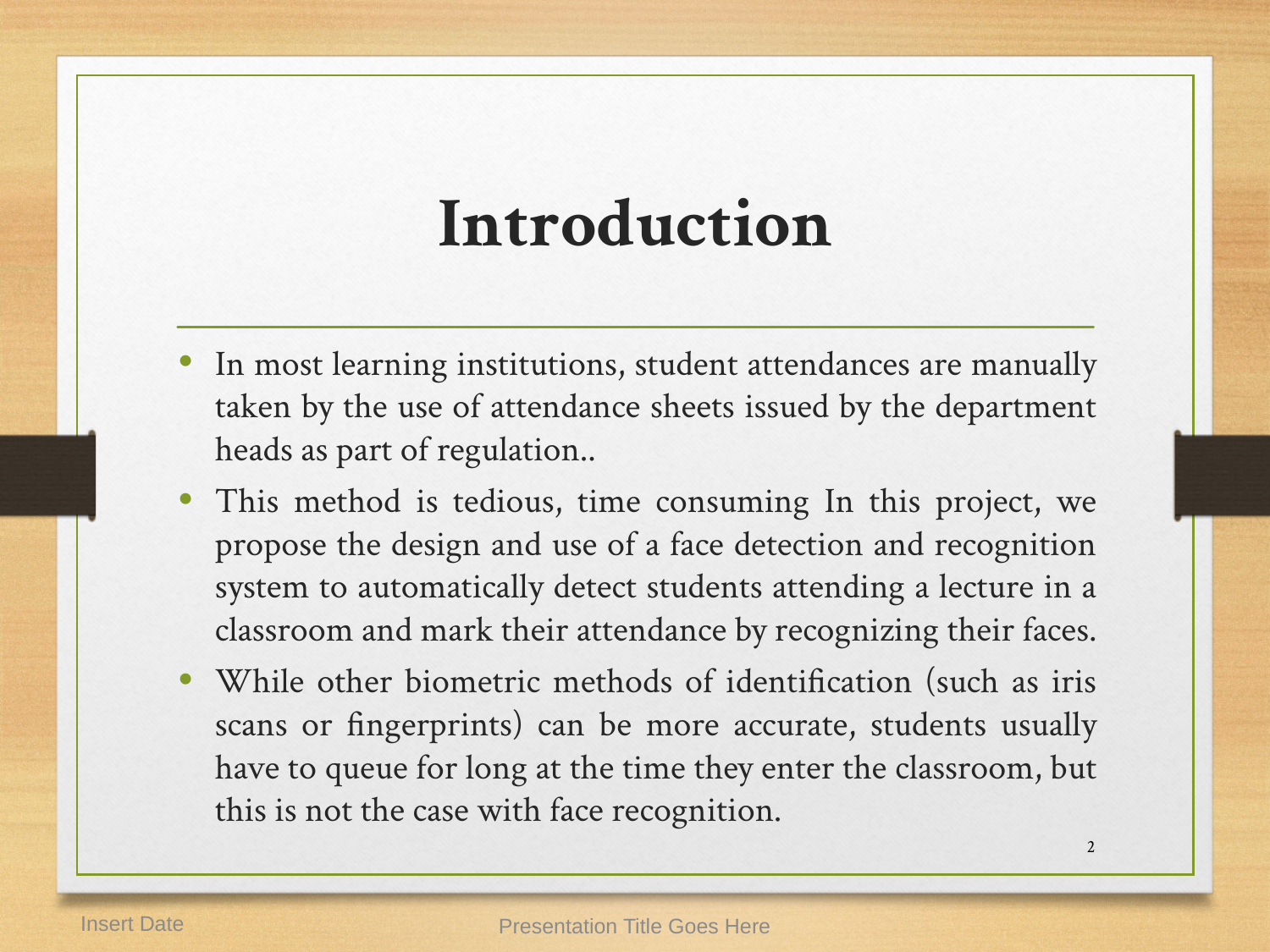

# Introduction
In most learning institutions, student attendances are manually taken by the use of attendance sheets issued by the department heads as part of regulation..
This method is tedious, time consuming In this project, we propose the design and use of a face detection and recognition system to automatically detect students attending a lecture in a classroom and mark their attendance by recognizing their faces.
While other biometric methods of identification (such as iris scans or fingerprints) can be more accurate, students usually have to queue for long at the time they enter the classroom, but this is not the case with face recognition.

2